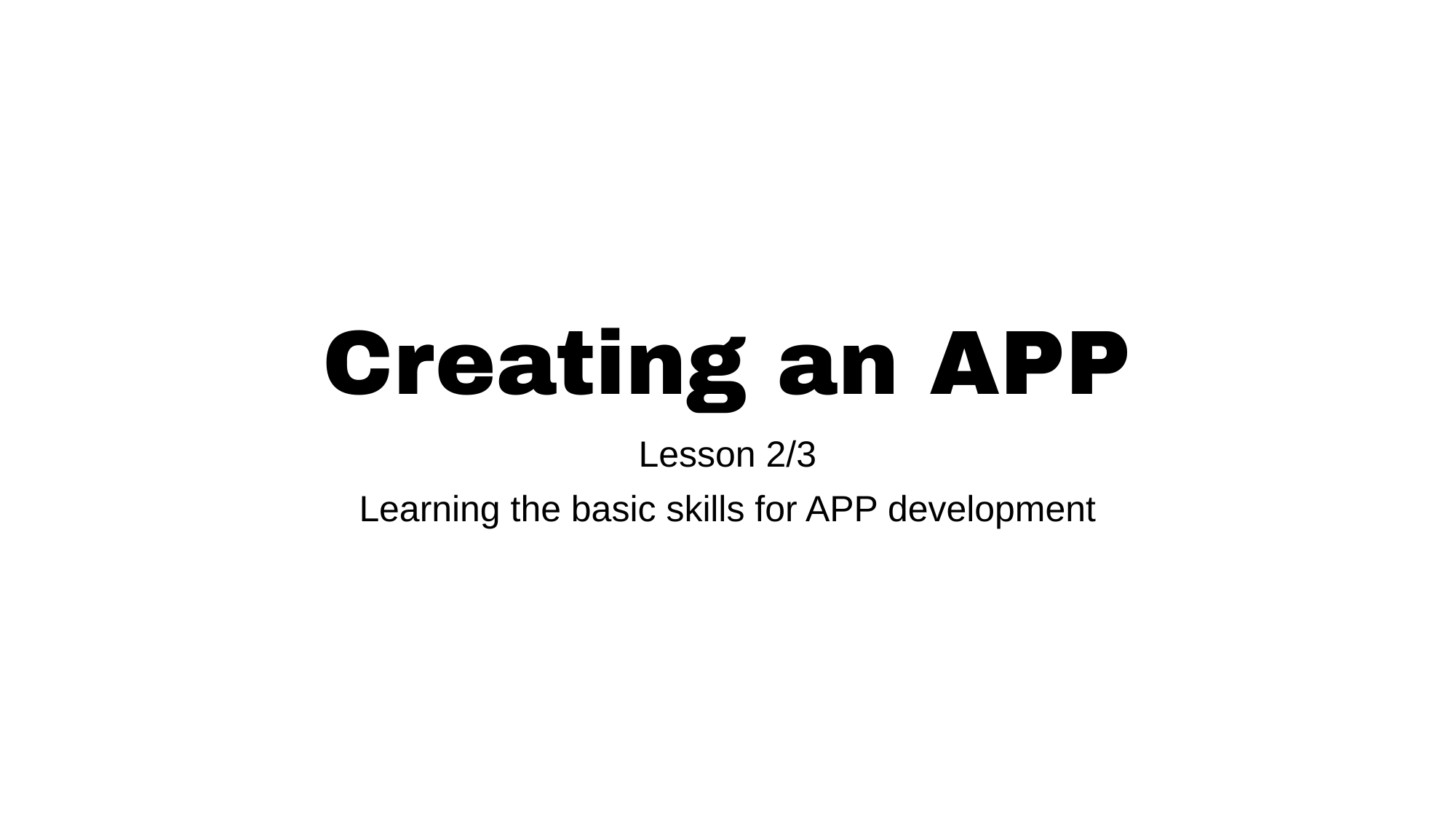

# Creating an APP
Lesson 2/3
Learning the basic skills for APP development